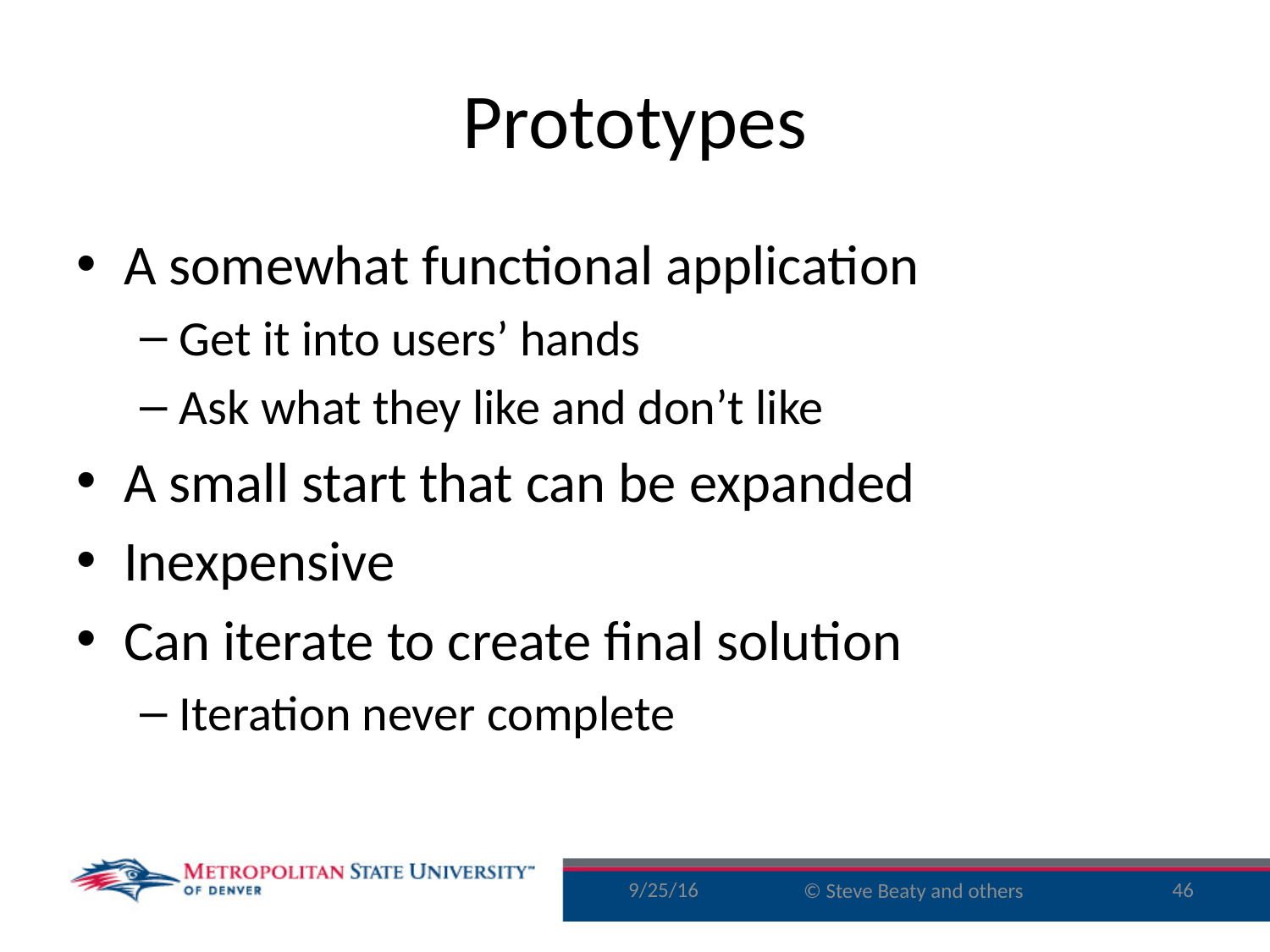

# Prototypes
A somewhat functional application
Get it into users’ hands
Ask what they like and don’t like
A small start that can be expanded
Inexpensive
Can iterate to create final solution
Iteration never complete
9/25/16
46
© Steve Beaty and others